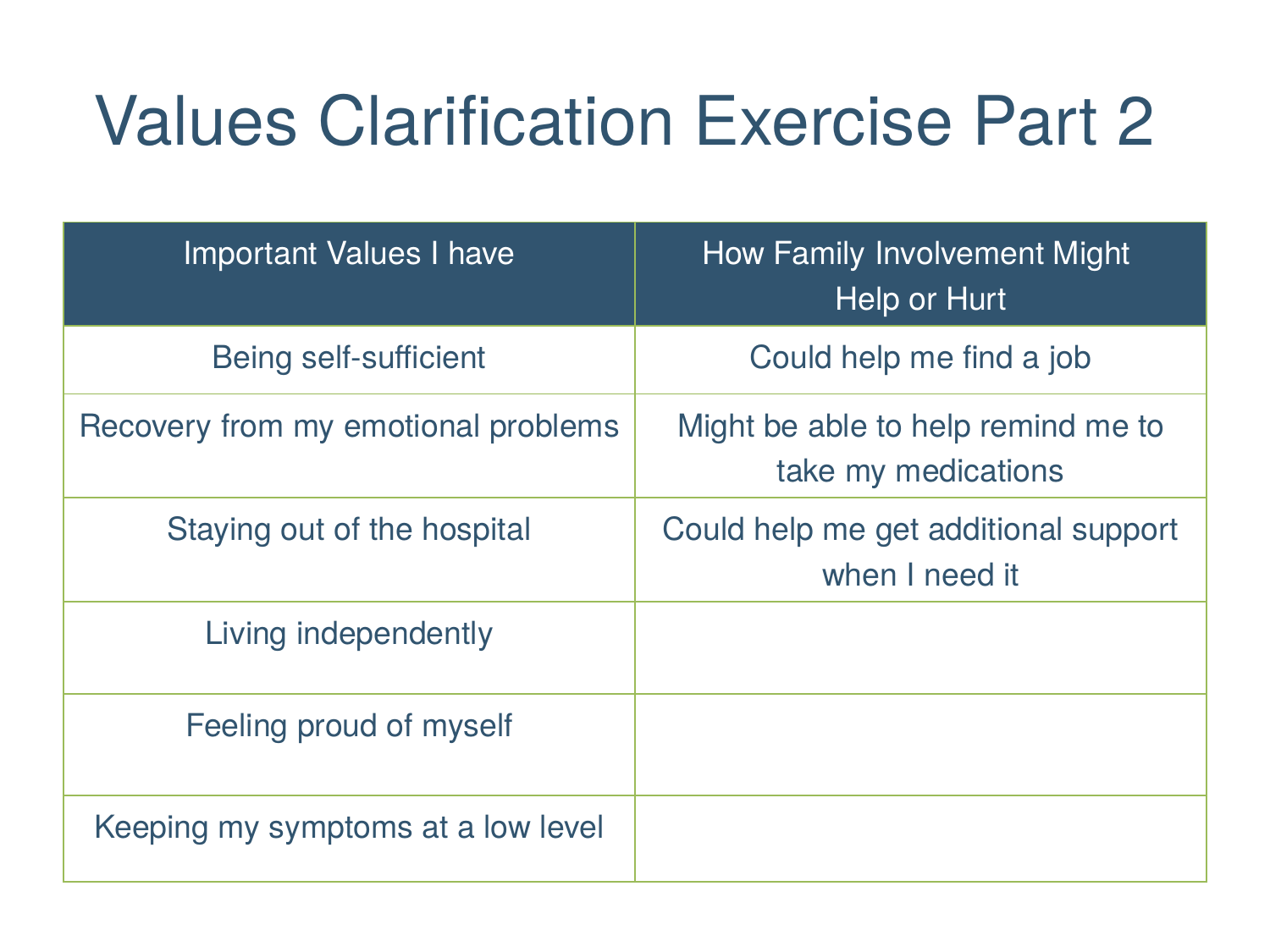

# Values Clarification Exercise Part 2
| Important Values I have | How Family Involvement Might Help or Hurt |
| --- | --- |
| Being self-sufficient | Could help me find a job |
| Recovery from my emotional problems | Might be able to help remind me to take my medications |
| Staying out of the hospital | Could help me get additional support when I need it |
| Living independently |  |
| Feeling proud of myself |  |
| Keeping my symptoms at a low level |  |